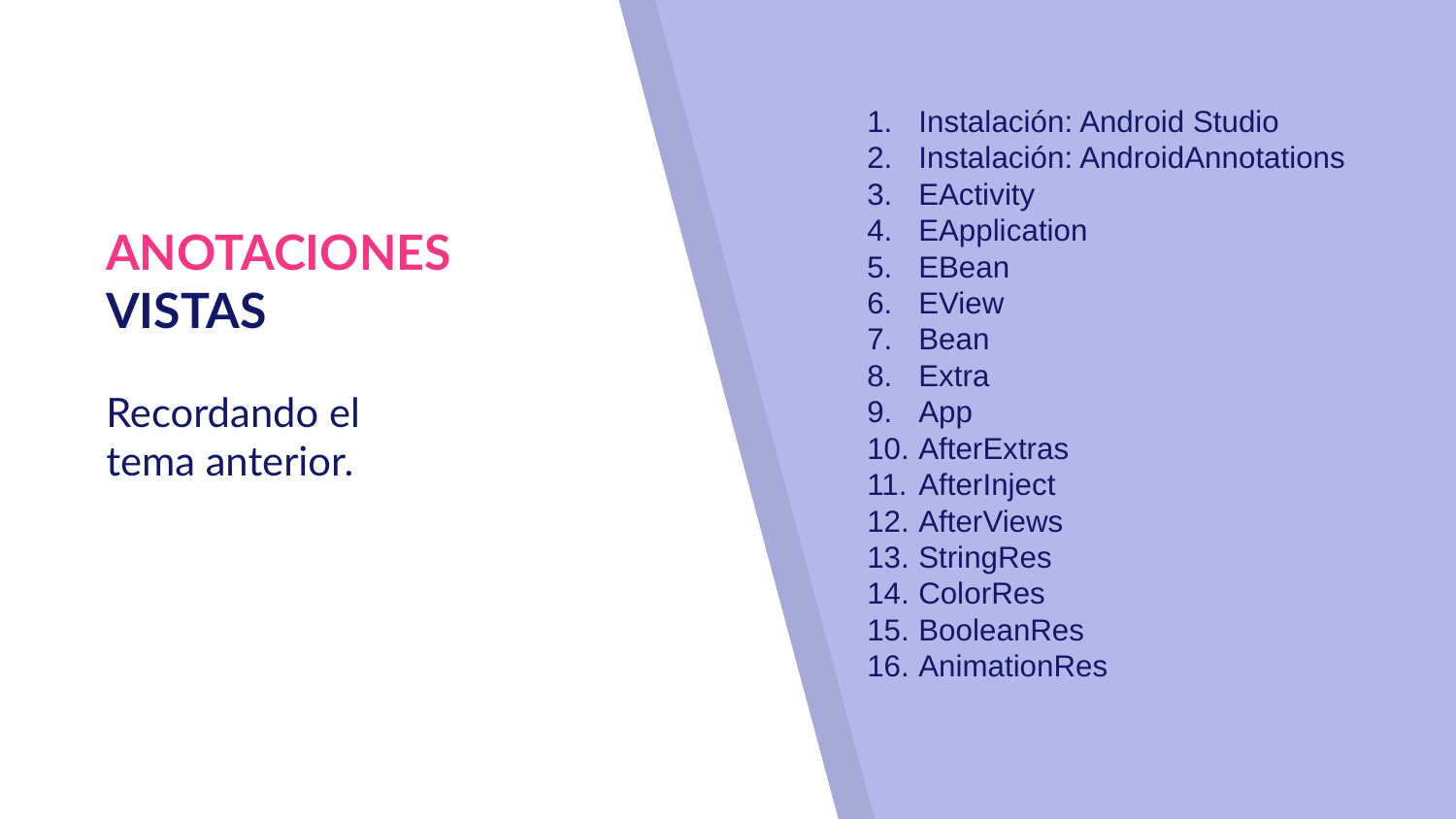

Instalación: Android Studio
Instalación: AndroidAnnotations
EActivity
EApplication
EBean
EView
Bean
Extra
App
AfterExtras
AfterInject
AfterViews
StringRes
ColorRes
BooleanRes
AnimationRes
# ANOTACIONES
VISTAS
Recordando el tema anterior.